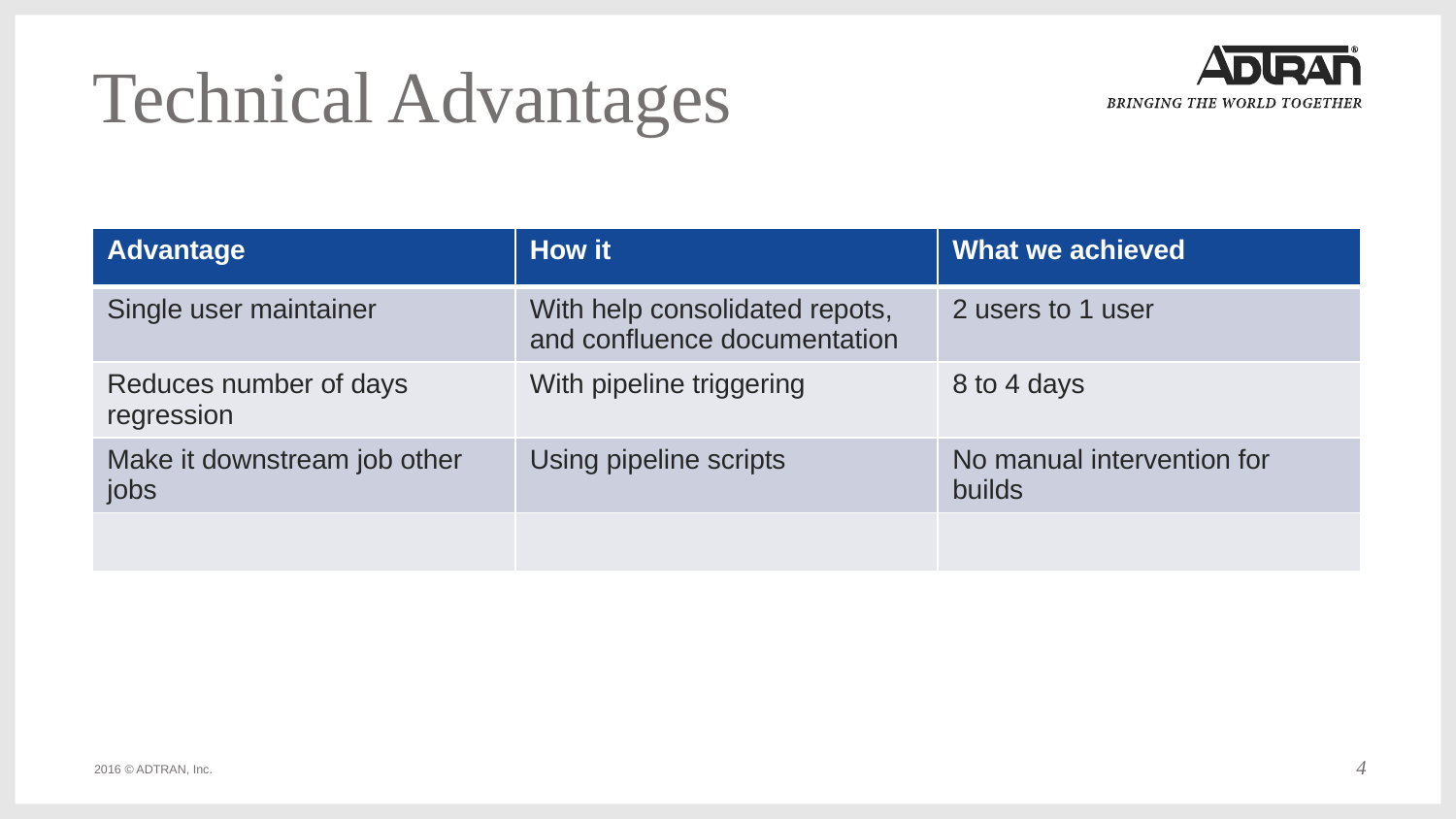

# Technical Advantages
| Advantage | How it | What we achieved |
| --- | --- | --- |
| Single user maintainer | With help consolidated repots, and confluence documentation | 2 users to 1 user |
| Reduces number of days regression | With pipeline triggering | 8 to 4 days |
| Make it downstream job other jobs | Using pipeline scripts | No manual intervention for builds |
|  |  |  |
4